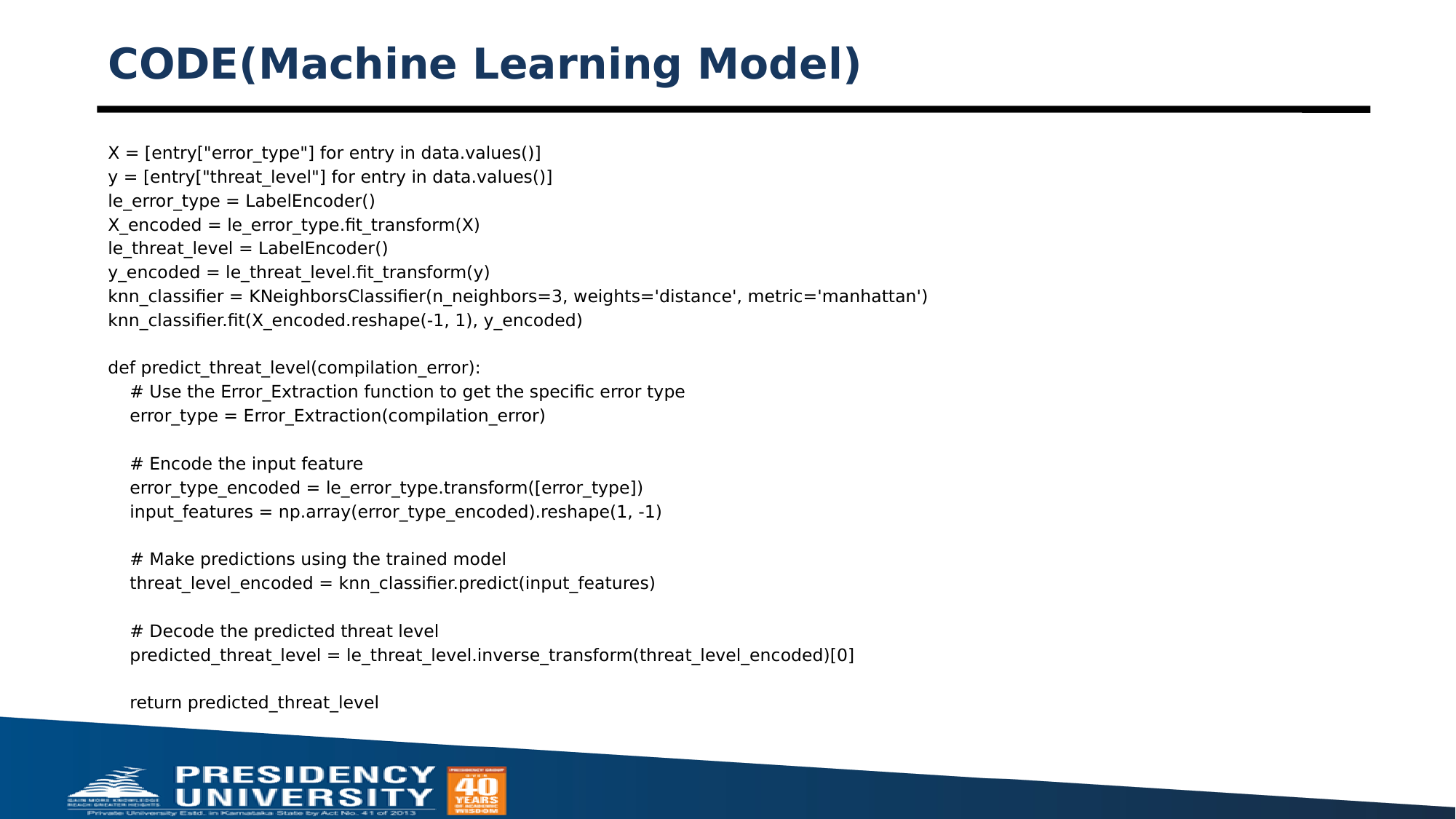

# CODE(Machine Learning Model)
X = [entry["error_type"] for entry in data.values()]
y = [entry["threat_level"] for entry in data.values()]
le_error_type = LabelEncoder()
X_encoded = le_error_type.fit_transform(X)
le_threat_level = LabelEncoder()
y_encoded = le_threat_level.fit_transform(y)
knn_classifier = KNeighborsClassifier(n_neighbors=3, weights='distance', metric='manhattan')
knn_classifier.fit(X_encoded.reshape(-1, 1), y_encoded)

def predict_threat_level(compilation_error):
    # Use the Error_Extraction function to get the specific error type
    error_type = Error_Extraction(compilation_error)

    # Encode the input feature
    error_type_encoded = le_error_type.transform([error_type])
    input_features = np.array(error_type_encoded).reshape(1, -1)

    # Make predictions using the trained model
    threat_level_encoded = knn_classifier.predict(input_features)

    # Decode the predicted threat level
    predicted_threat_level = le_threat_level.inverse_transform(threat_level_encoded)[0]

    return predicted_threat_level